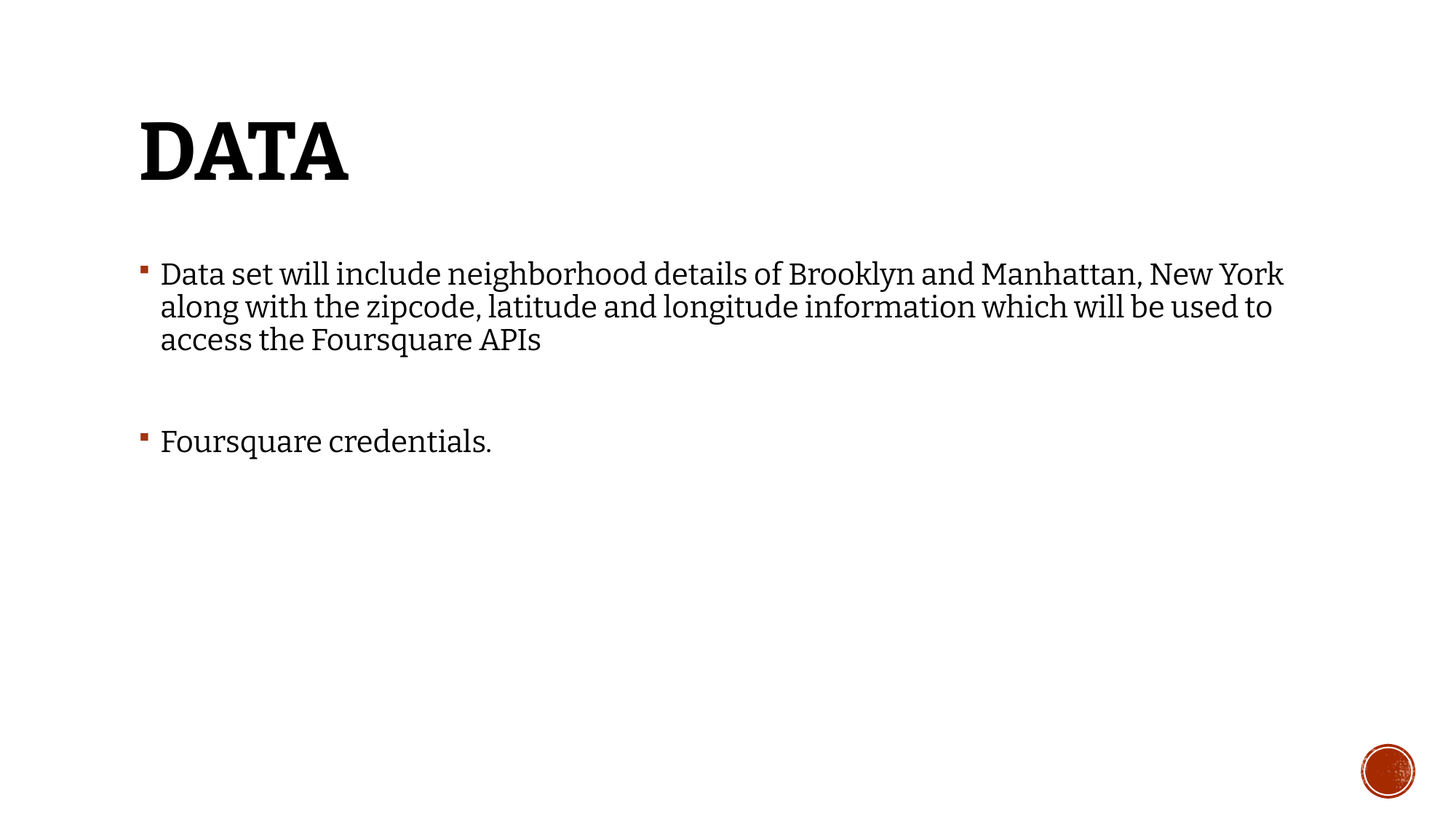

# Data
Data set will include neighborhood details of Brooklyn and Manhattan, New York along with the zipcode, latitude and longitude information which will be used to access the Foursquare APIs

Foursquare credentials.